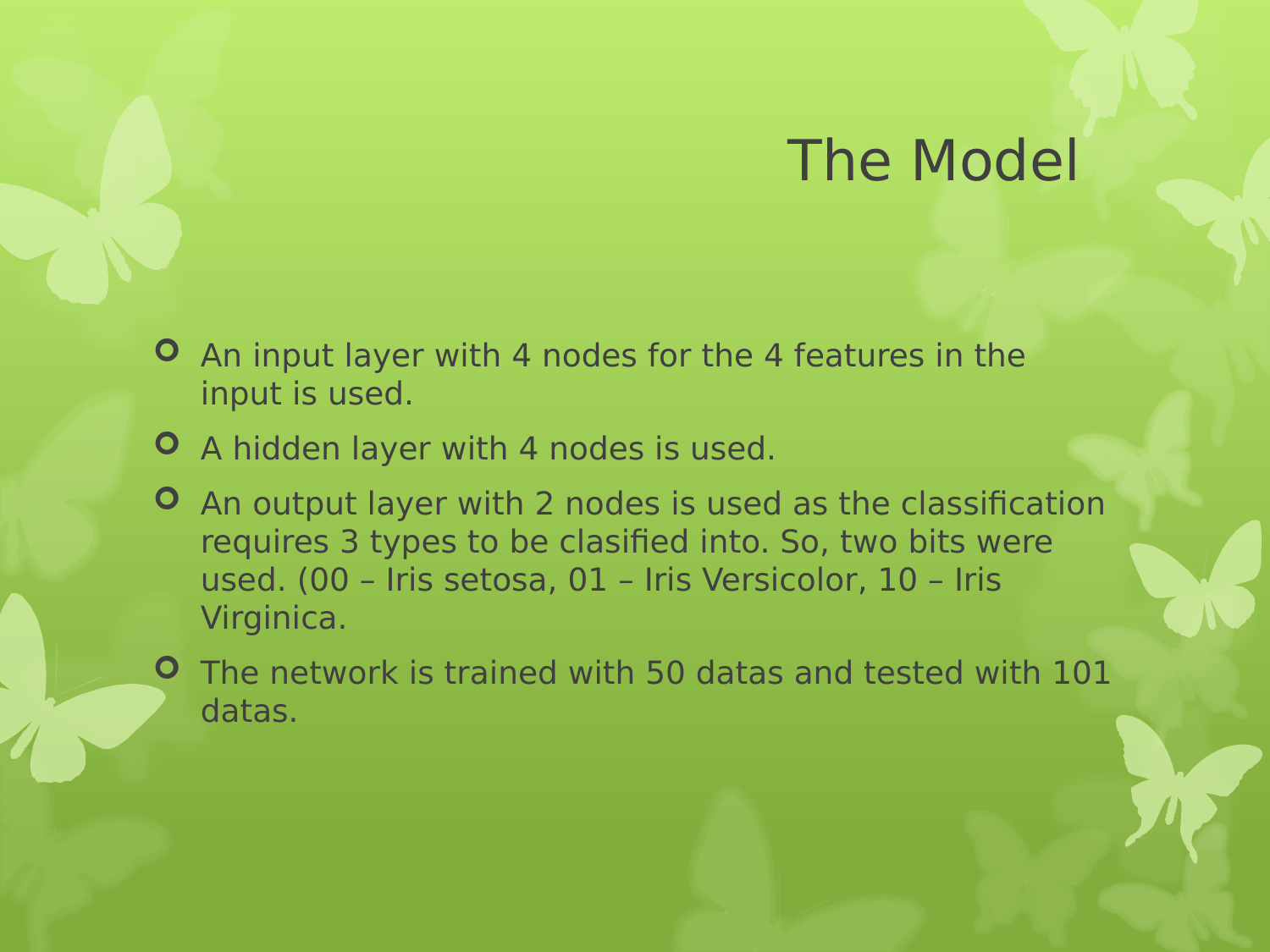

# The Model
An input layer with 4 nodes for the 4 features in the input is used.
A hidden layer with 4 nodes is used.
An output layer with 2 nodes is used as the classification requires 3 types to be clasified into. So, two bits were used. (00 – Iris setosa, 01 – Iris Versicolor, 10 – Iris Virginica.
The network is trained with 50 datas and tested with 101 datas.